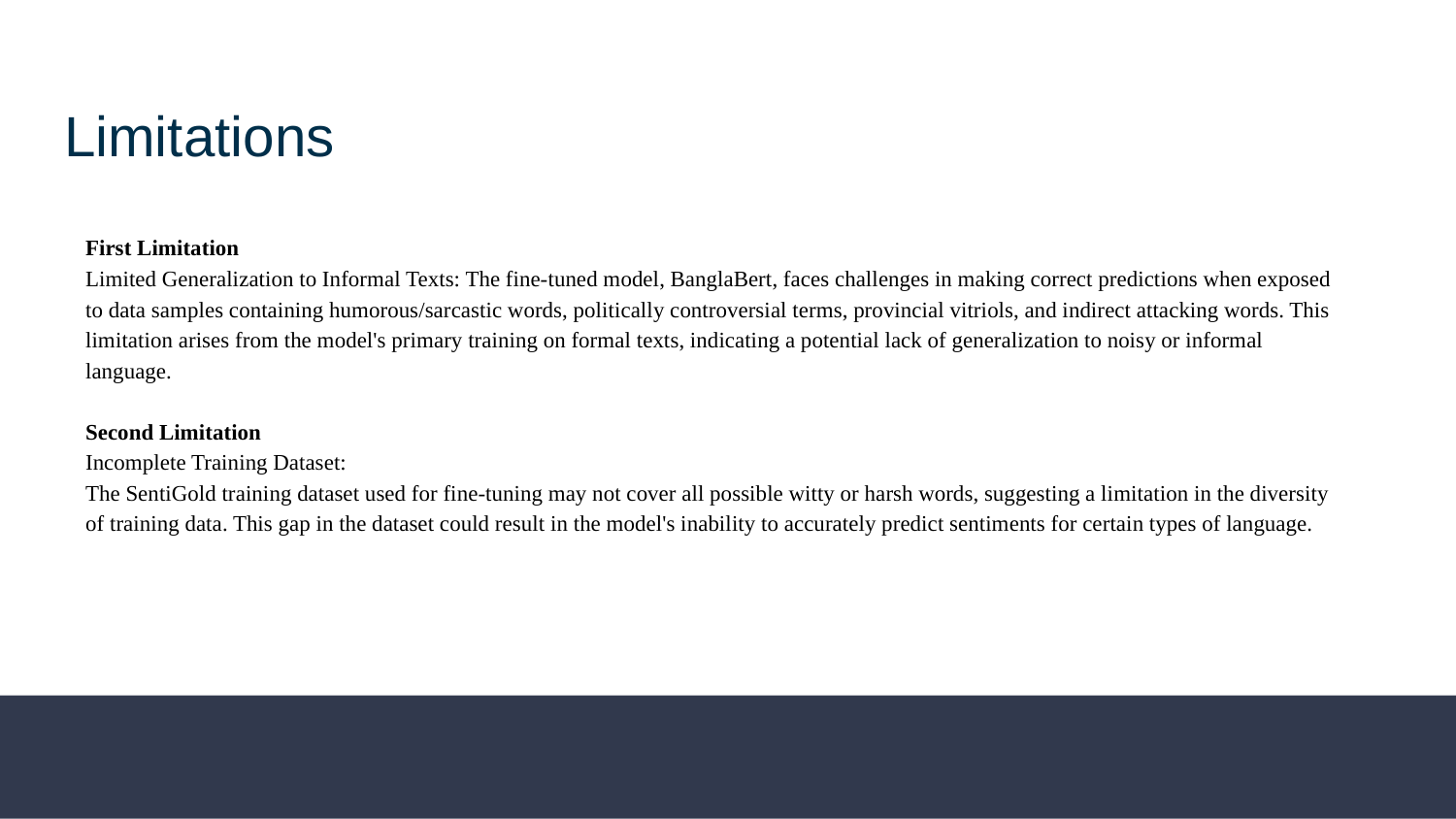

Limitations
First Limitation
Limited Generalization to Informal Texts: The fine-tuned model, BanglaBert, faces challenges in making correct predictions when exposed to data samples containing humorous/sarcastic words, politically controversial terms, provincial vitriols, and indirect attacking words. This limitation arises from the model's primary training on formal texts, indicating a potential lack of generalization to noisy or informal language.

Second Limitation
Incomplete Training Dataset:
The SentiGold training dataset used for fine-tuning may not cover all possible witty or harsh words, suggesting a limitation in the diversity of training data. This gap in the dataset could result in the model's inability to accurately predict sentiments for certain types of language.